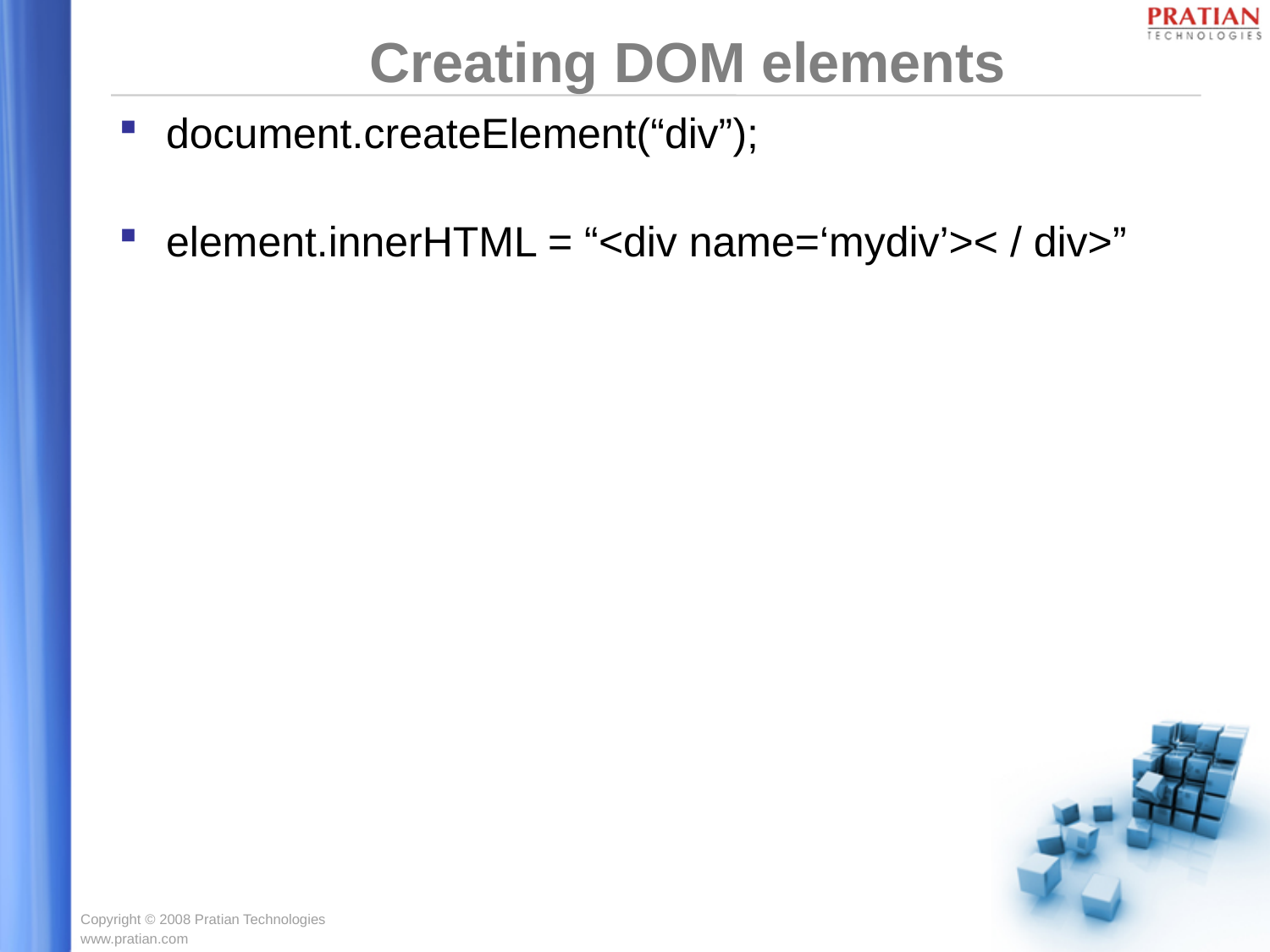

Creating DOM elements
document.createElement(“div”);

element.innerHTML = “<div name=‘mydiv’>< / div>”